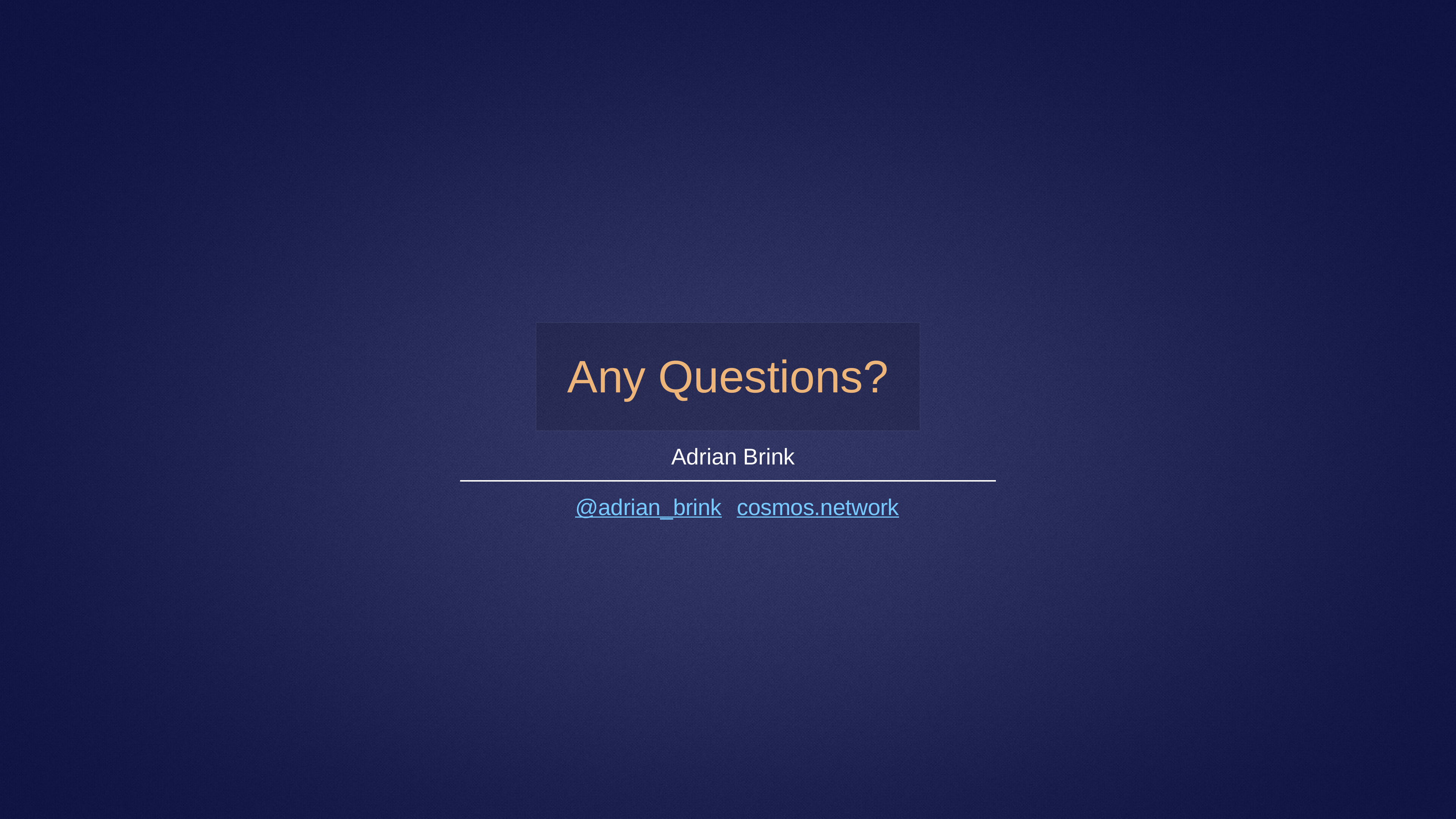

# Any Questions?
Adrian Brink
@adrian_brink
cosmos.network